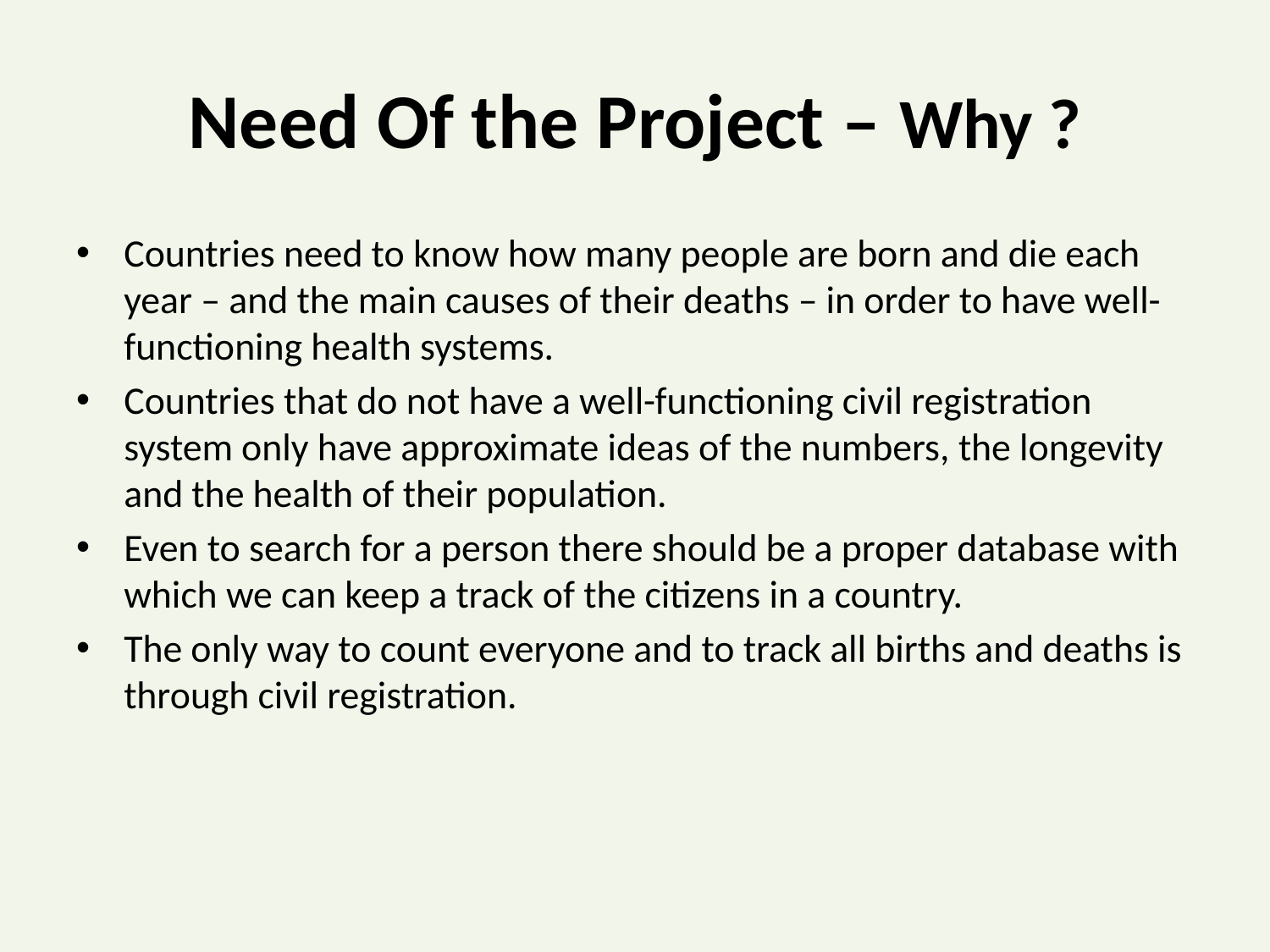

# Need Of the Project – Why ?
Countries need to know how many people are born and die each year – and the main causes of their deaths – in order to have well-functioning health systems.
Countries that do not have a well-functioning civil registration system only have approximate ideas of the numbers, the longevity and the health of their population.
Even to search for a person there should be a proper database with which we can keep a track of the citizens in a country.
The only way to count everyone and to track all births and deaths is through civil registration.